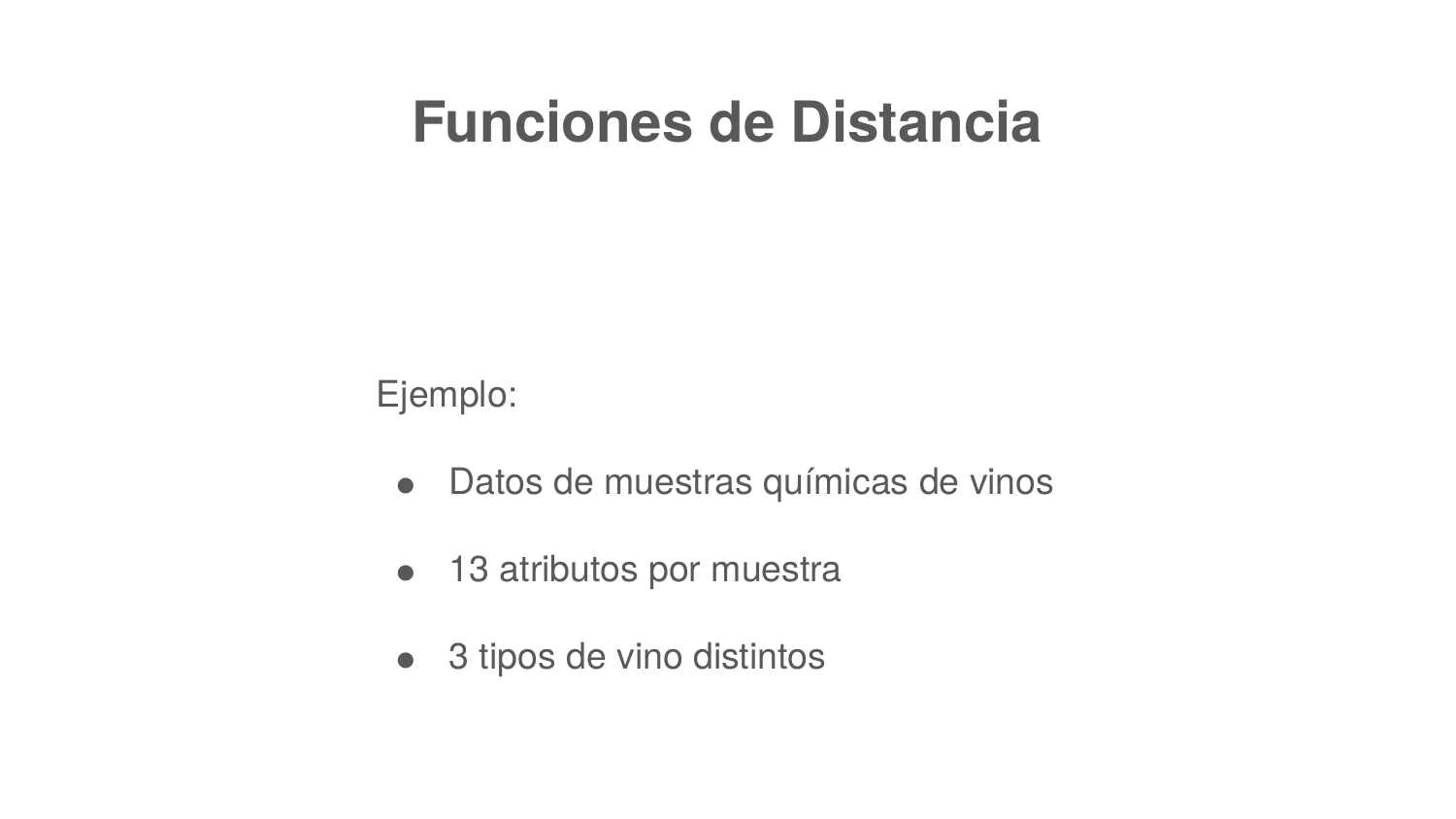

# Funciones de Distancia
Ejemplo:
Datos de muestras químicas de vinos
13 atributos por muestra
3 tipos de vino distintos